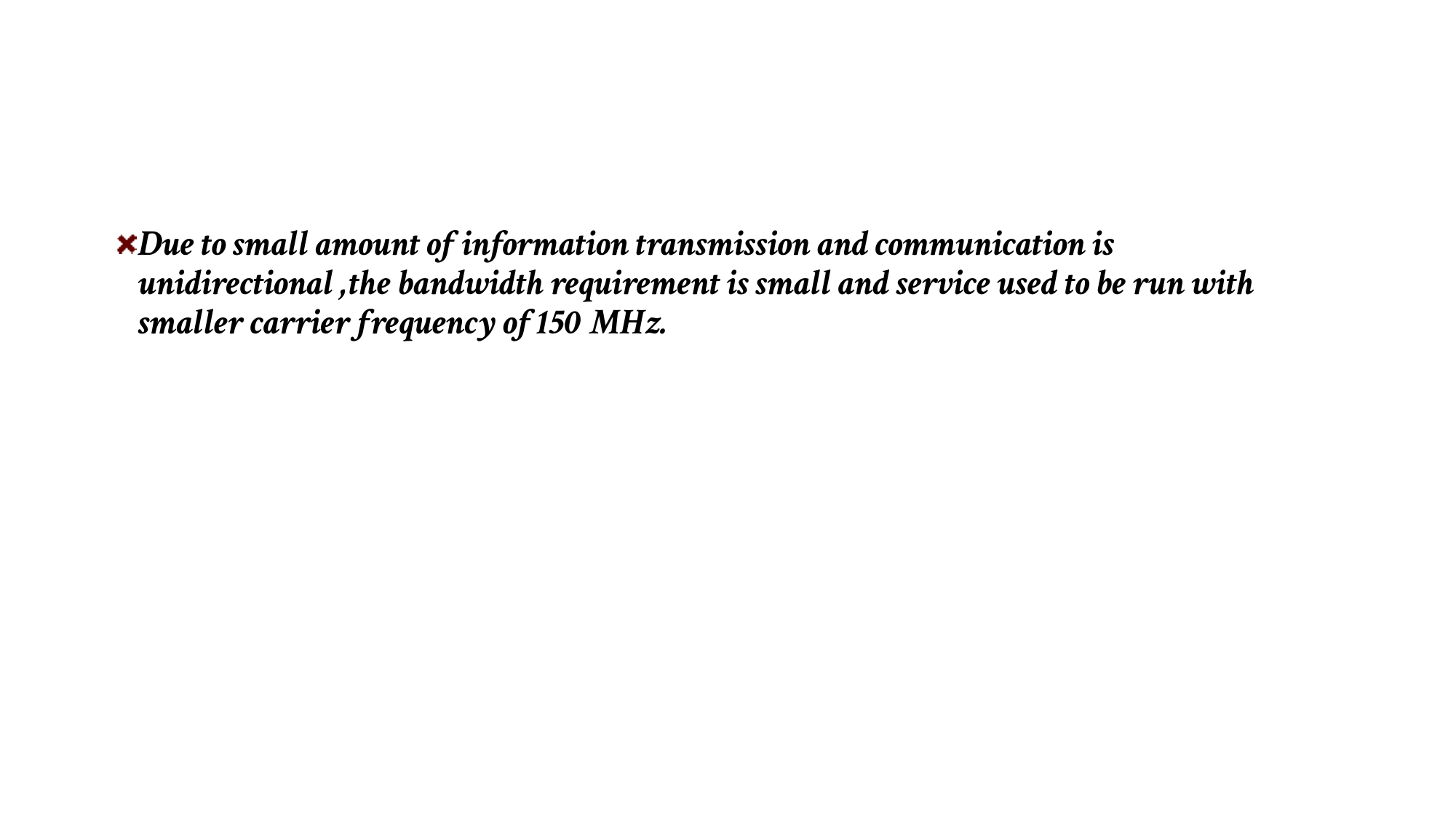

#
Due to small amount of information transmission and communication is unidirectional ,the bandwidth requirement is small and service used to be run with smaller carrier frequency of 150 MHz.